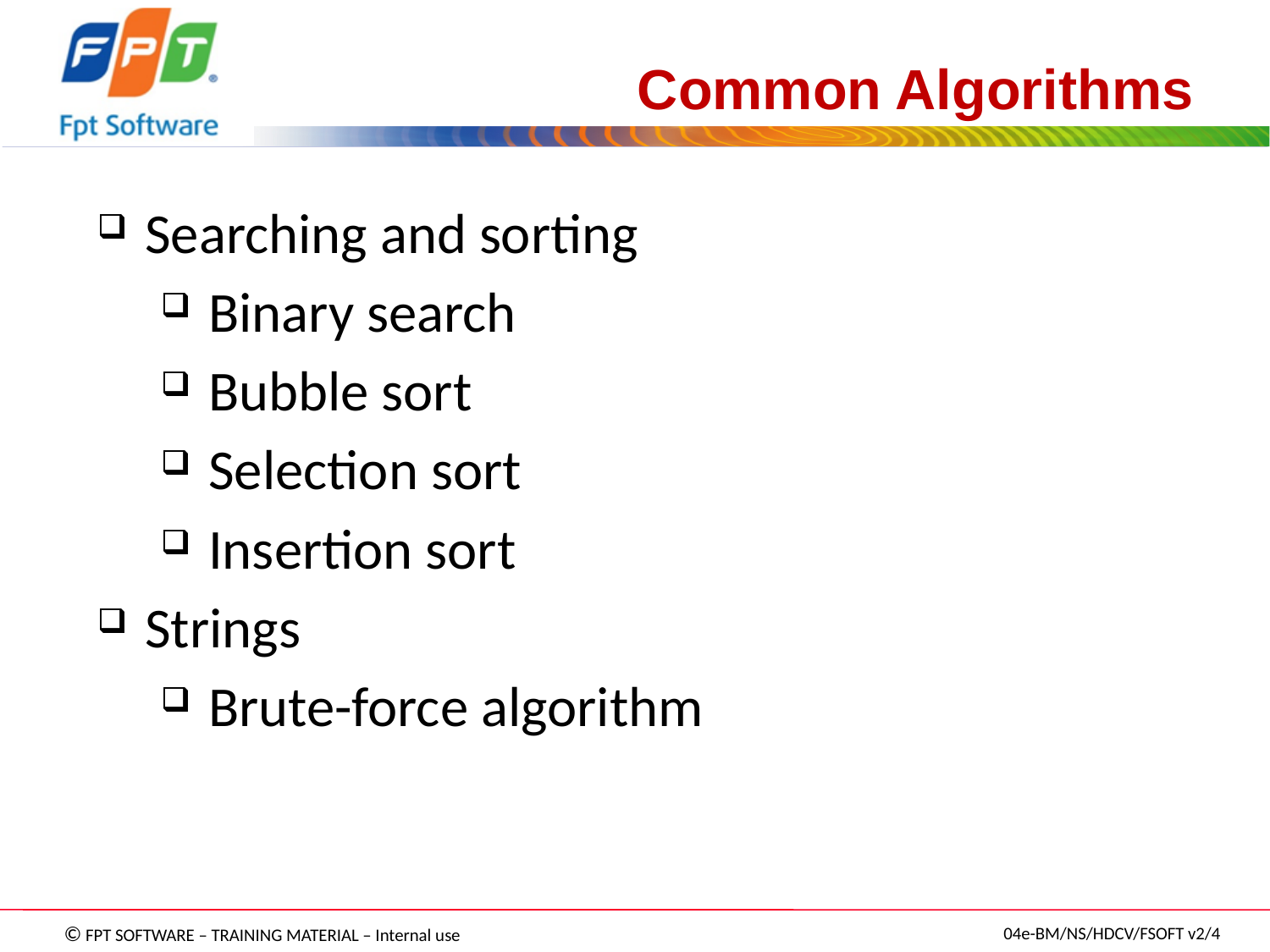

# Common Algorithms

Searching and sorting
Binary search
Bubble sort
Selection sort
Insertion sort
Strings
Brute-force algorithm